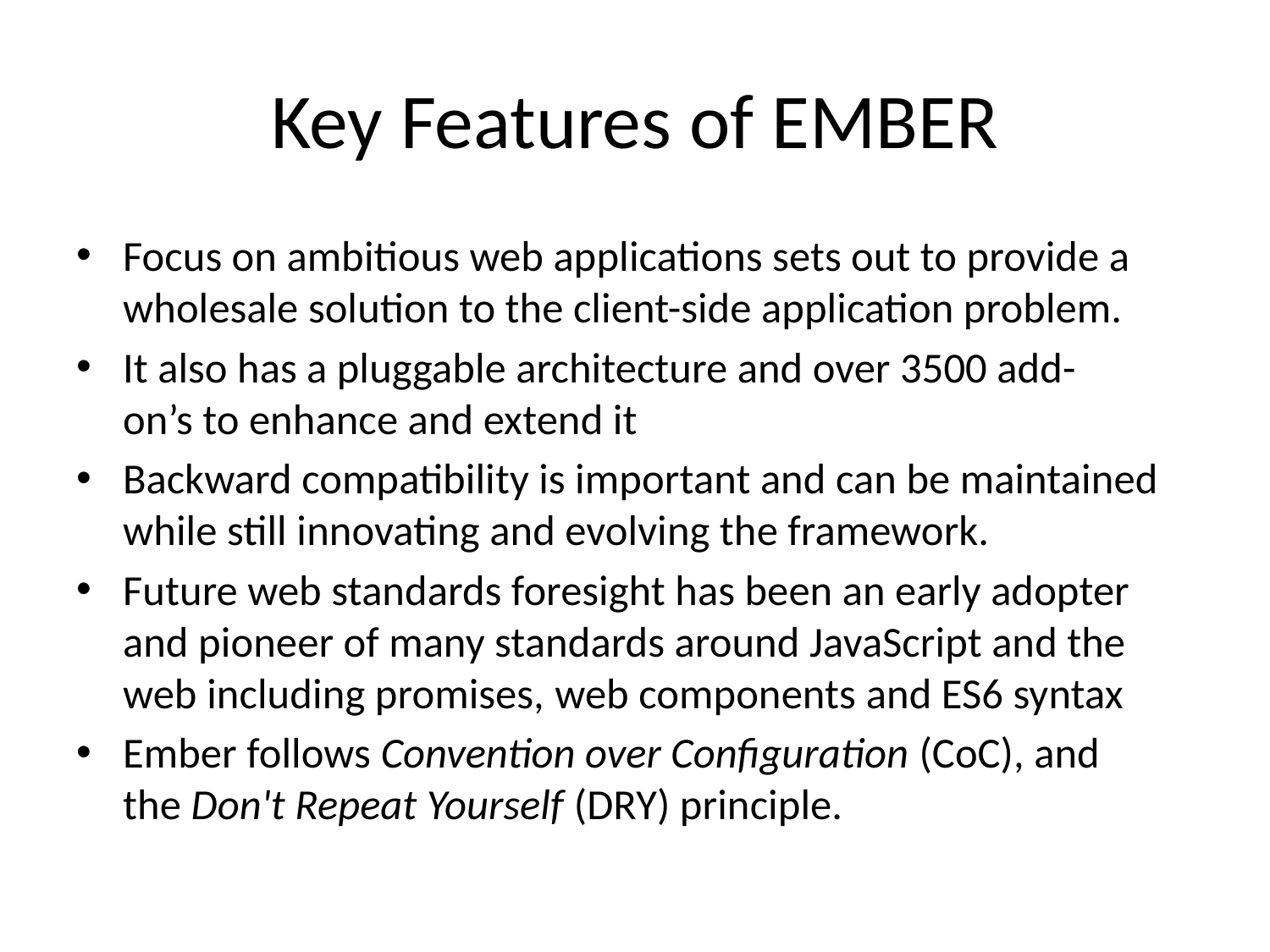

# Key Features of EMBER
Focus on ambitious web applications sets out to provide a wholesale solution to the client-side application problem.
It also has a pluggable architecture and over 3500 add-on’s to enhance and extend it
Backward compatibility is important and can be maintained while still innovating and evolving the framework.
Future web standards foresight has been an early adopter and pioneer of many standards around JavaScript and the web including promises, web components and ES6 syntax
Ember follows Convention over Configuration (CoC), and the Don't Repeat Yourself (DRY) principle.